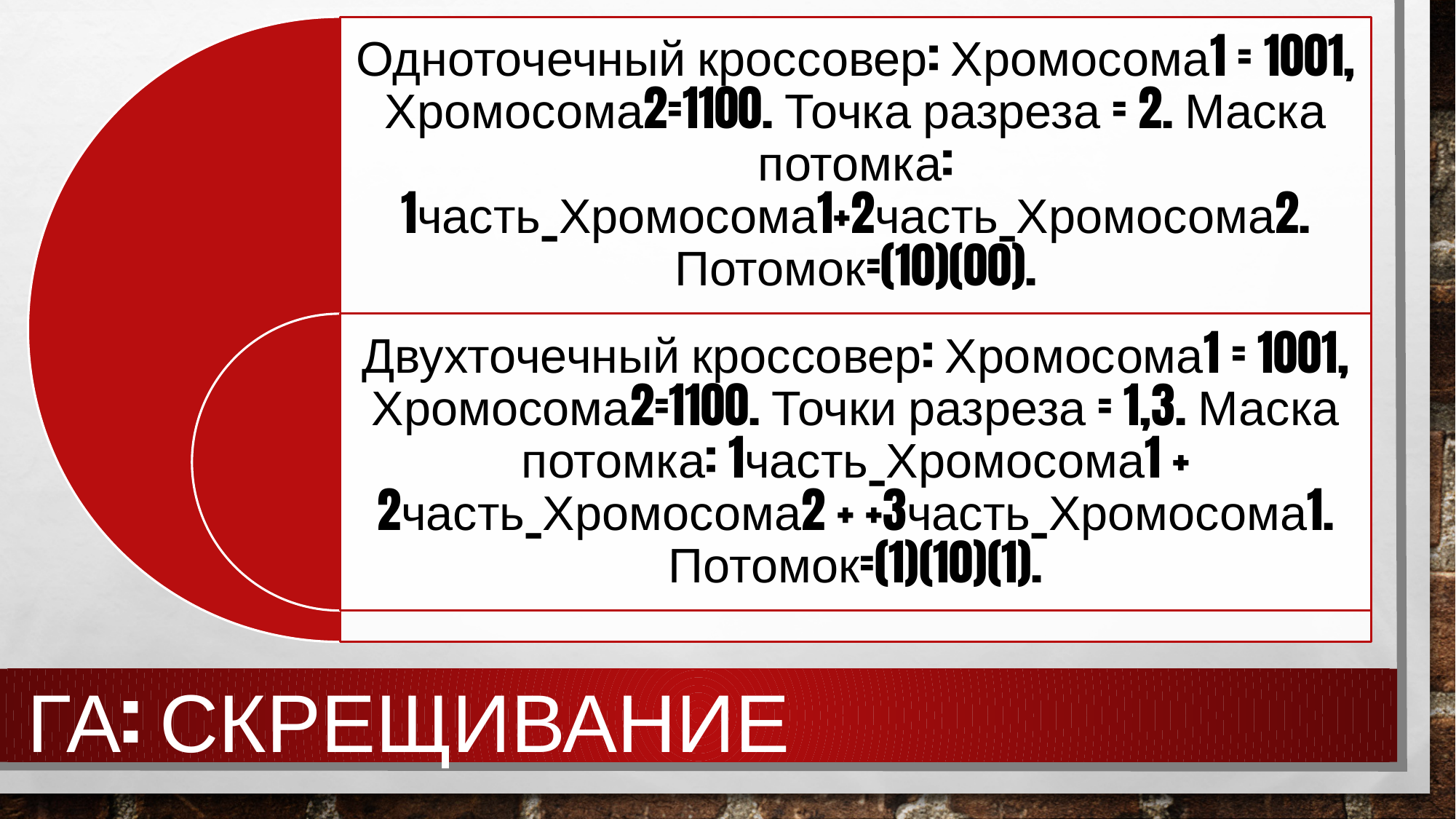

Одноточечный кроссовер: Хромосома1 = 1001, Хромосома2=1100. Точка разреза = 2. Маска потомка: 1часть_Хромосома1+2часть_Хромосома2. Потомок=(10)(00).
Двухточечный кроссовер: Хромосома1 = 1001, Хромосома2=1100. Точки разреза = 1,3. Маска потомка: 1часть_Хромосома1 + 2часть_Хромосома2 + +3часть_Хромосома1. Потомок=(1)(10)(1).
# ГА: Скрещивание